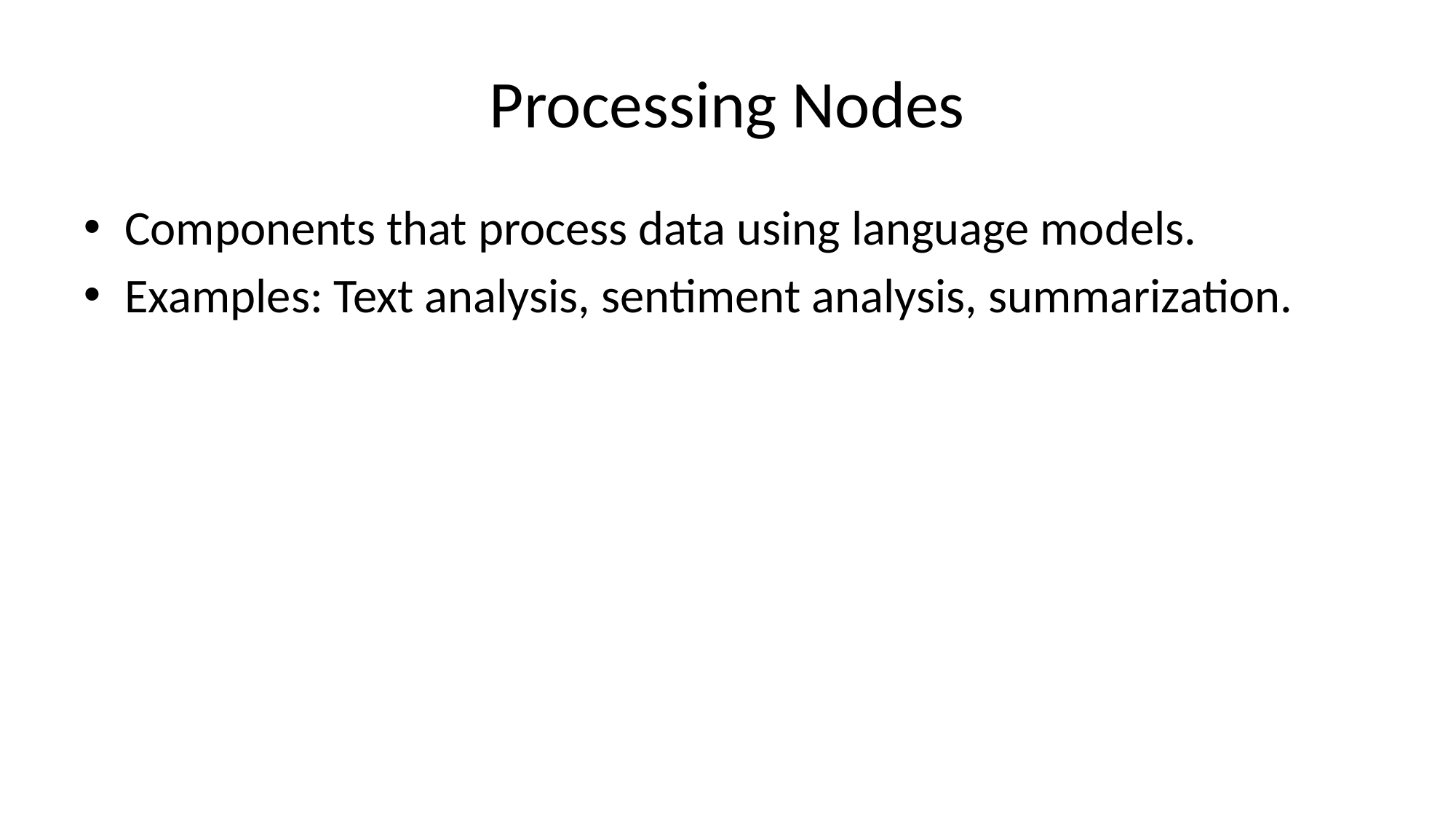

# Processing Nodes
Components that process data using language models.
Examples: Text analysis, sentiment analysis, summarization.